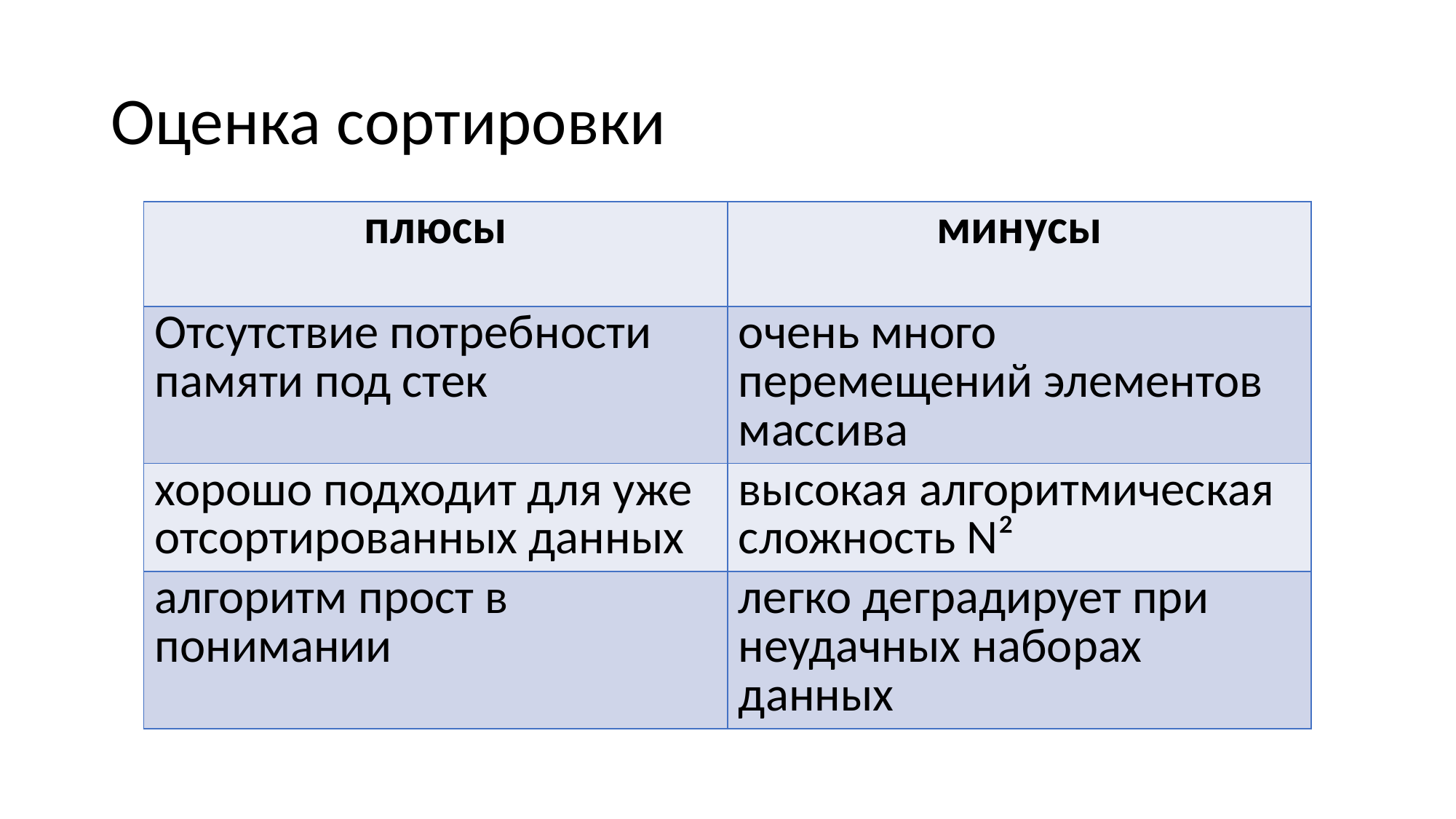

# Оценка сортировки
| плюсы | минусы |
| --- | --- |
| Отсутствие потребности памяти под стек | очень много перемещений элементов массива |
| хорошо подходит для уже отсортированных данных | высокая алгоритмическая сложность N² |
| алгоритм прост в понимании | легко деградирует при неудачных наборах данных |